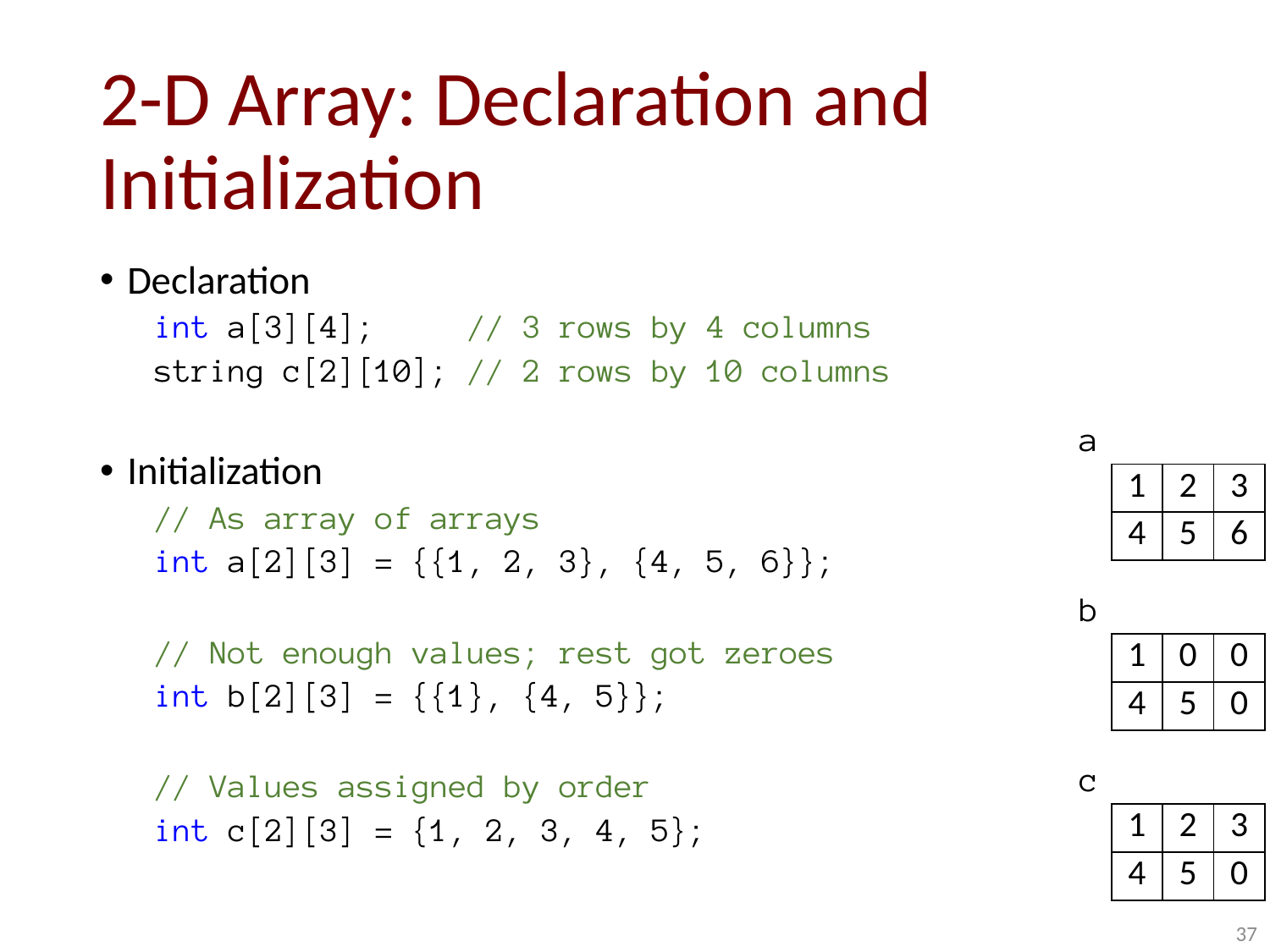

# 2-D Array: Declaration and Initialization
Declaration
int a[3][4];     // 3 rows by 4 columns
string c[2][10]; // 2 rows by 10 columns

Initialization
// As array of arrays
int a[2][3] = {{1, 2, 3}, {4, 5, 6}};

// Not enough values; rest got zeroes
int b[2][3] = {{1}, {4, 5}};

// Values assigned by order
int c[2][3] = {1, 2, 3, 4, 5};
| a |  |  |  |
| --- | --- | --- | --- |
|  | 1 | 2 | 3 |
|  | 4 | 5 | 6 |
| b |  |  |  |
| --- | --- | --- | --- |
|  | 1 | 0 | 0 |
|  | 4 | 5 | 0 |
| c |  |  |  |
| --- | --- | --- | --- |
|  | 1 | 2 | 3 |
|  | 4 | 5 | 0 |
37